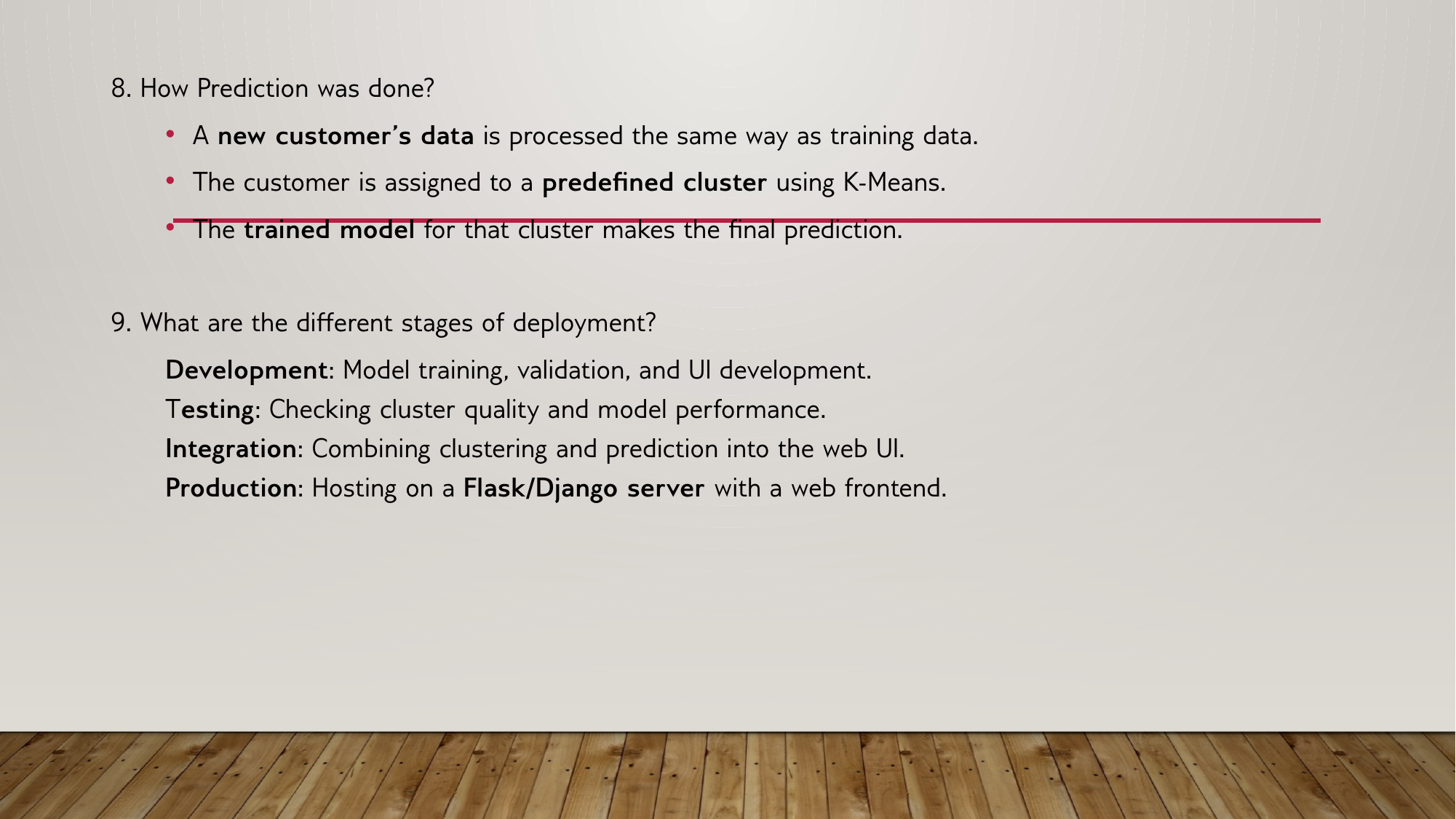

8. How Prediction was done?
A new customer’s data is processed the same way as training data.
The customer is assigned to a predefined cluster using K-Means.
The trained model for that cluster makes the final prediction.

9. What are the different stages of deployment?
Development: Model training, validation, and UI development.
Testing: Checking cluster quality and model performance.
Integration: Combining clustering and prediction into the web UI.
Production: Hosting on a Flask/Django server with a web frontend.